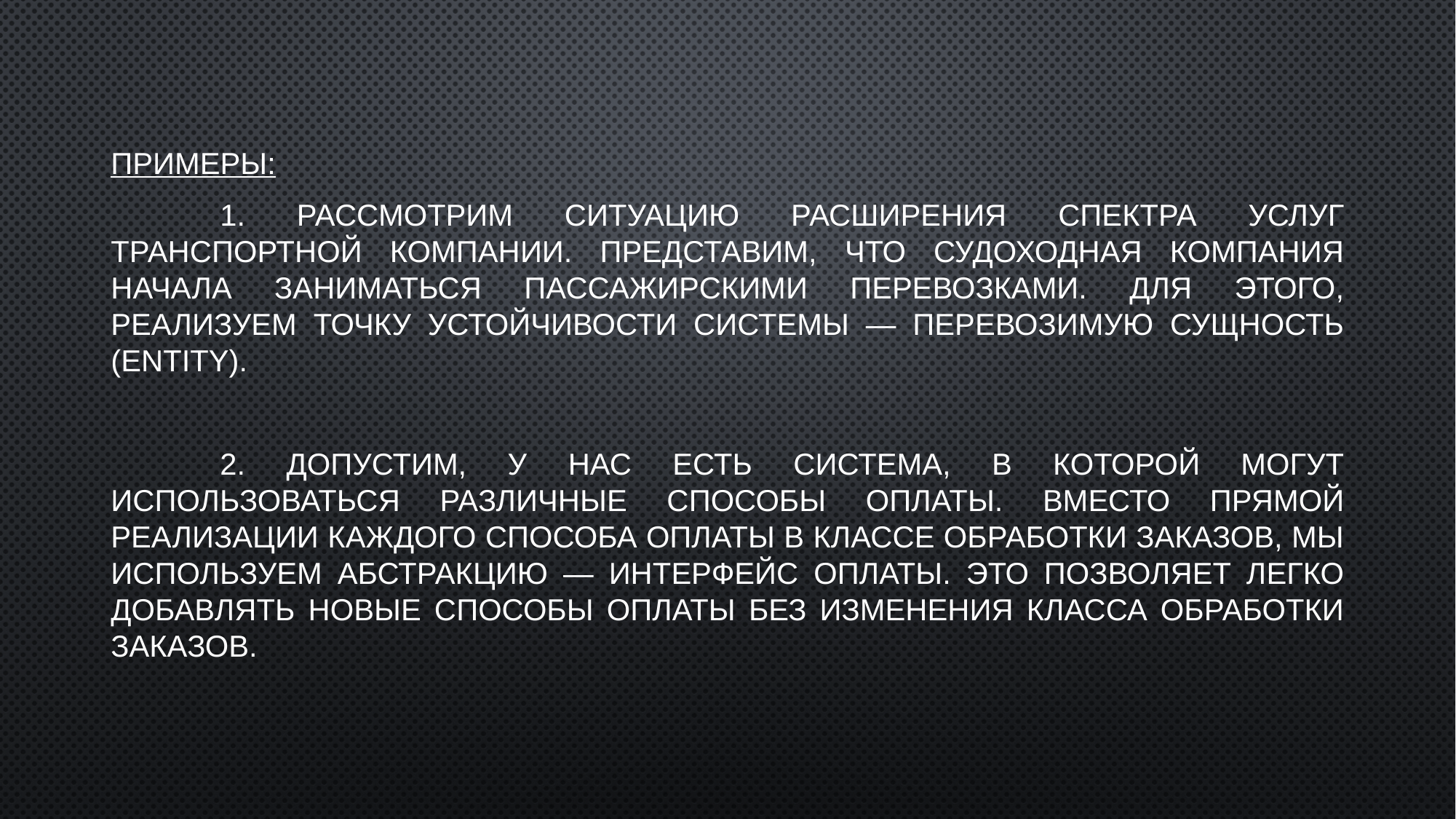

Примеры:
	1. Рассмотрим ситуацию расширения спектра услуг транспортной компании. Представим, что судоходная компания начала заниматься пассажирскими перевозками. Для этого, реализуем точку устойчивости системы — перевозимую сущность (Entity).

	2. Допустим, у нас есть система, в которой могут использоваться различные способы оплаты. Вместо прямой реализации каждого способа оплаты в классе обработки заказов, мы используем абстракцию — интерфейс оплаты. Это позволяет легко добавлять новые способы оплаты без изменения класса обработки заказов.